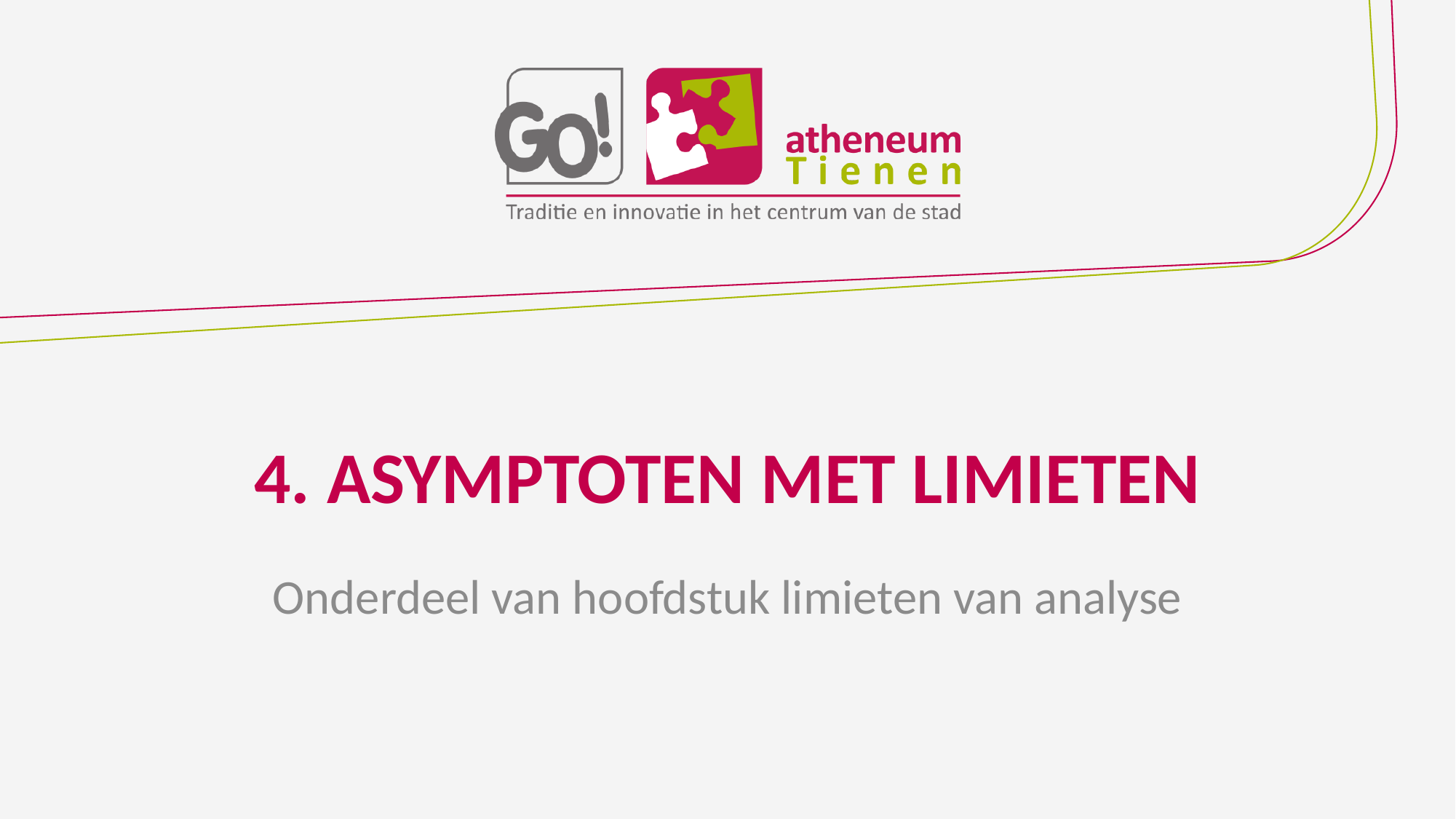

# 4. Asymptoten met limieten
Onderdeel van hoofdstuk limieten van analyse